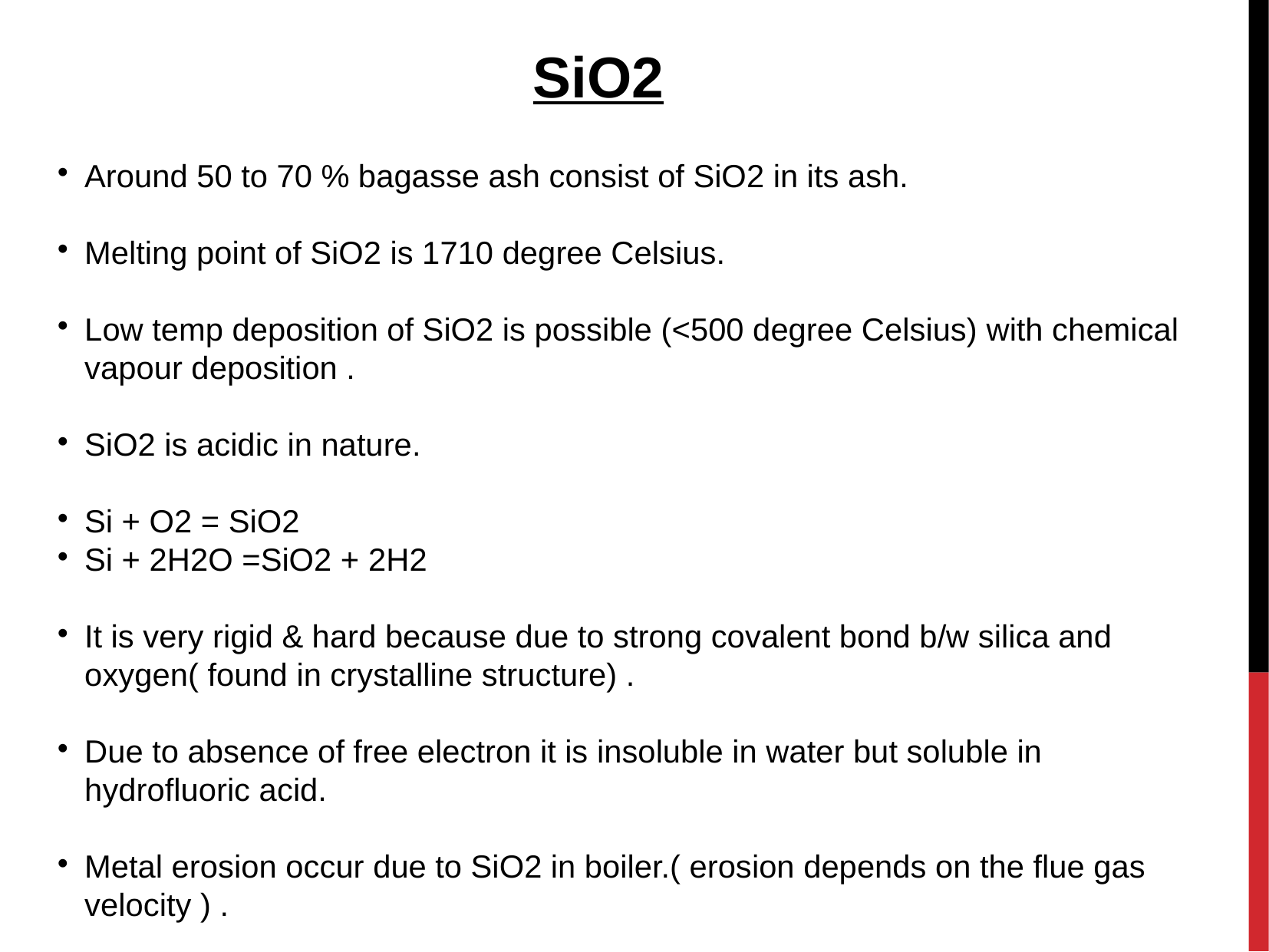

SiO2
Around 50 to 70 % bagasse ash consist of SiO2 in its ash.

Melting point of SiO2 is 1710 degree Celsius.

Low temp deposition of SiO2 is possible (<500 degree Celsius) with chemical vapour deposition .

SiO2 is acidic in nature.

Si + O2 = SiO2
Si + 2H2O =SiO2 + 2H2

It is very rigid & hard because due to strong covalent bond b/w silica and oxygen( found in crystalline structure) .

Due to absence of free electron it is insoluble in water but soluble in hydrofluoric acid.

Metal erosion occur due to SiO2 in boiler.( erosion depends on the flue gas velocity ) .